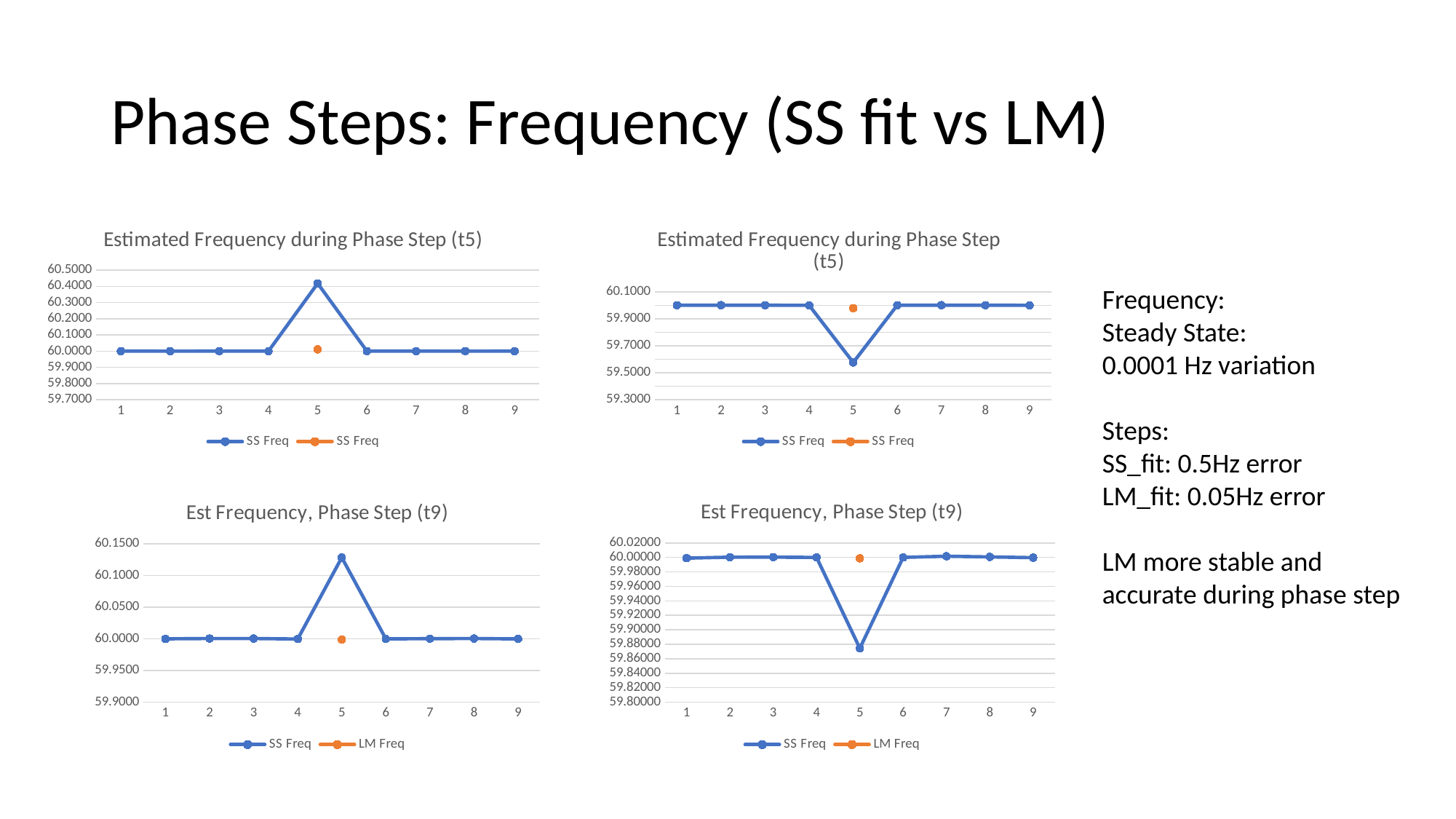

# Phase Steps: Frequency (SS fit vs LM)

### Chart: Estimated Frequency during Phase Step (t5)

| Category | SS | SS |
|---|---|---|

### Chart: Estimated Frequency during Phase Step (t5)

| Category | SS | SS |
|---|---|---|
Frequency:
Steady State:
0.0001 Hz variation

Steps:
SS_fit: 0.5Hz error
LM_fit: 0.05Hz error

LM more stable and accurate during phase step

### Chart: Est Frequency, Phase Step (t9)

| Category | SS | LM |
|---|---|---|

### Chart: Est Frequency, Phase Step (t9)

| Category | SS | LM |
|---|---|---|